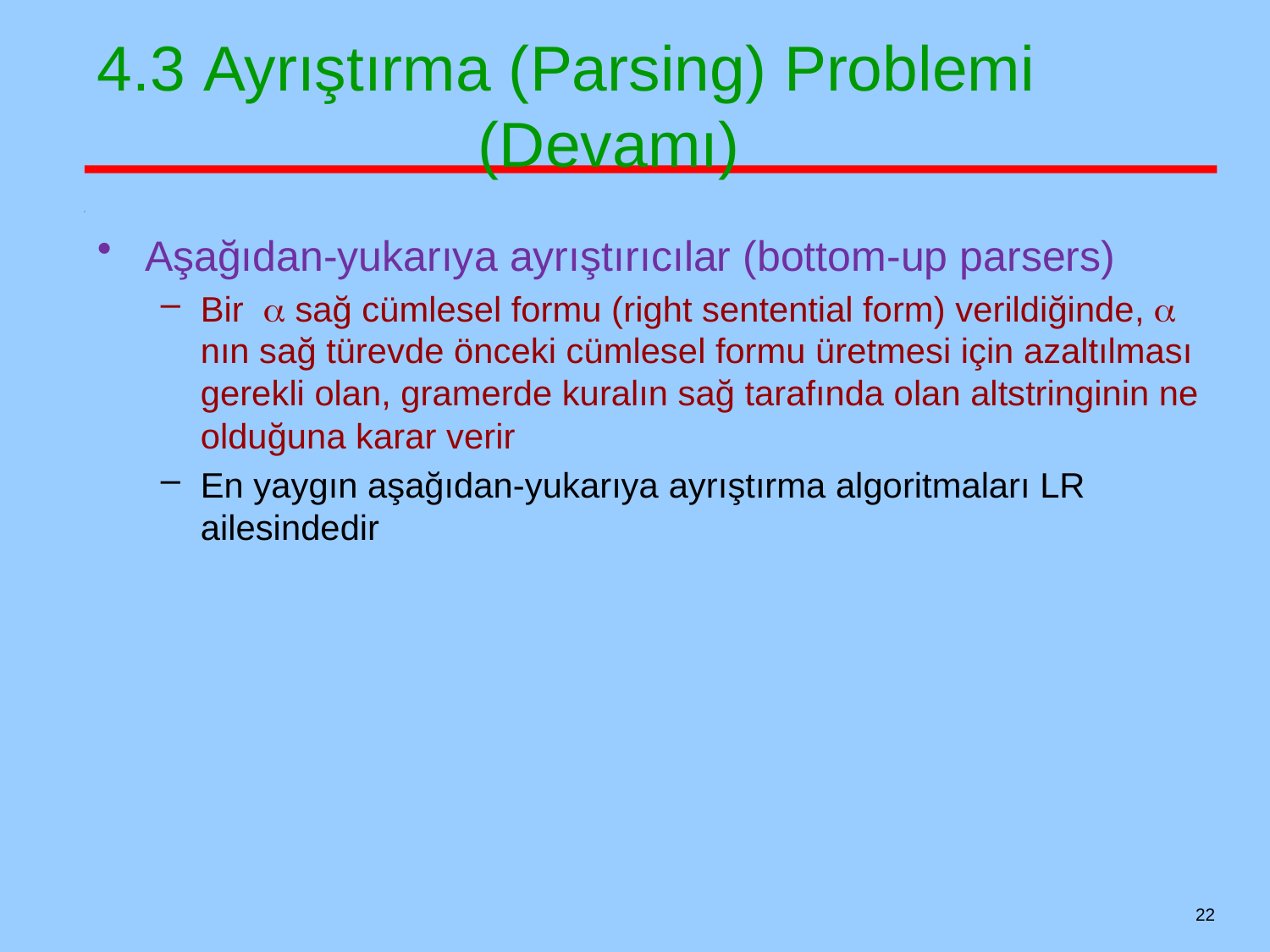

# 4.3 Ayrıştırma (Parsing) Problemi 				(Devamı)
Aşağıdan-yukarıya ayrıştırıcılar (bottom-up parsers)
Bir  α sağ cümlesel formu (right sentential form) verildiğinde, α nın sağ türevde önceki cümlesel formu üretmesi için azaltılması gerekli olan, gramerde kuralın sağ tarafında olan altstringinin ne olduğuna karar verir
En yaygın aşağıdan-yukarıya ayrıştırma algoritmaları LR ailesindedir
22